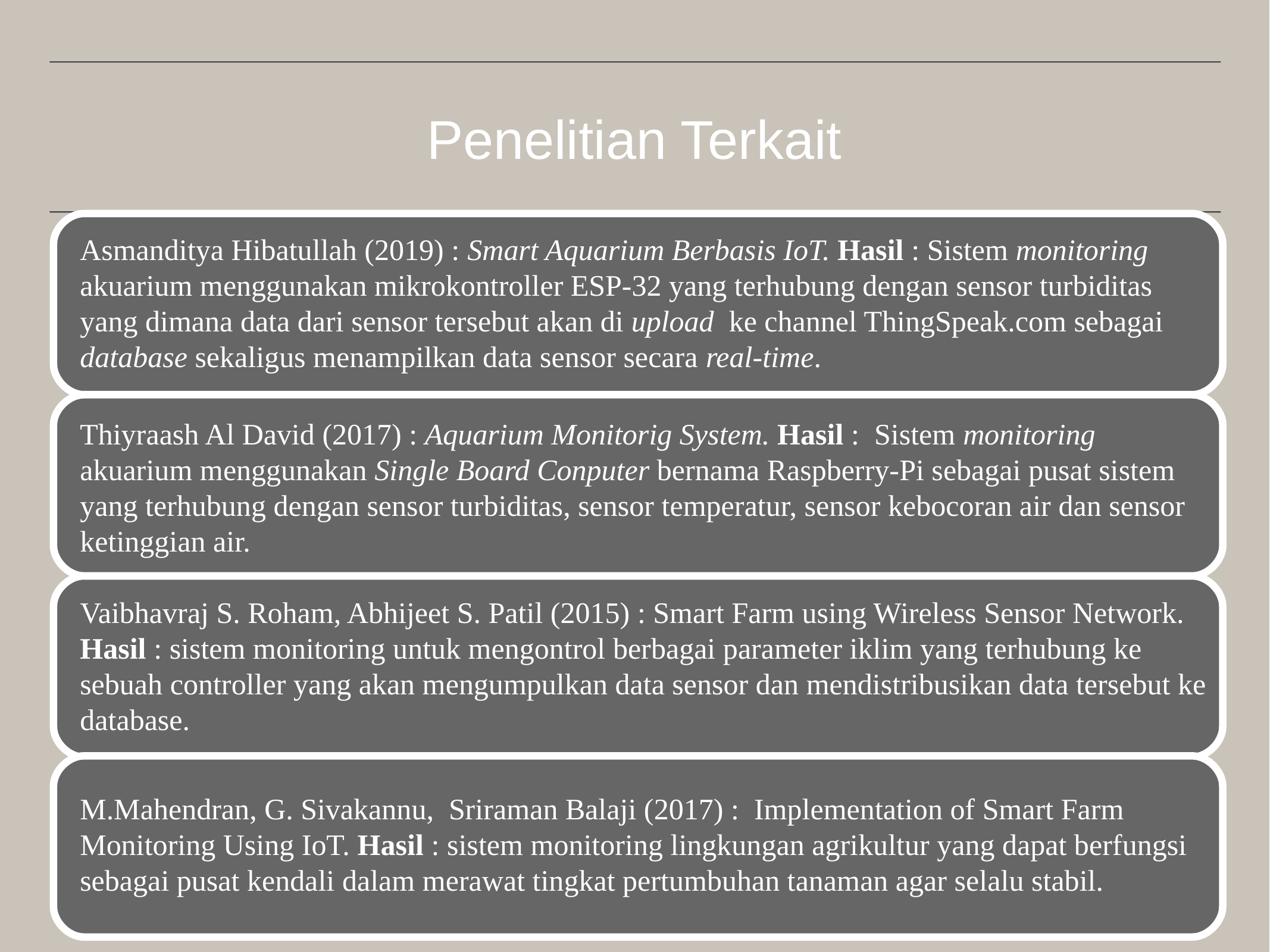

Penelitian Terkait

Asmanditya Hibatullah (2019) : Smart Aquarium Berbasis IoT. Hasil : Sistem monitoring akuarium menggunakan mikrokontroller ESP-32 yang terhubung dengan sensor turbiditas yang dimana data dari sensor tersebut akan di upload  ke channel ThingSpeak.com sebagai database sekaligus menampilkan data sensor secara real-time.

Thiyraash Al David (2017) : Aquarium Monitorig System. Hasil :  Sistem monitoring akuarium menggunakan Single Board Conputer bernama Raspberry-Pi sebagai pusat sistem yang terhubung dengan sensor turbiditas, sensor temperatur, sensor kebocoran air dan sensor ketinggian air.

Vaibhavraj S. Roham, Abhijeet S. Patil (2015) : Smart Farm using Wireless Sensor Network. Hasil : sistem monitoring untuk mengontrol berbagai parameter iklim yang terhubung ke sebuah controller yang akan mengumpulkan data sensor dan mendistribusikan data tersebut ke database.

M.Mahendran, G. Sivakannu,  Sriraman Balaji (2017) :  Implementation of Smart Farm Monitoring Using IoT. Hasil : sistem monitoring lingkungan agrikultur yang dapat berfungsi sebagai pusat kendali dalam merawat tingkat pertumbuhan tanaman agar selalu stabil.